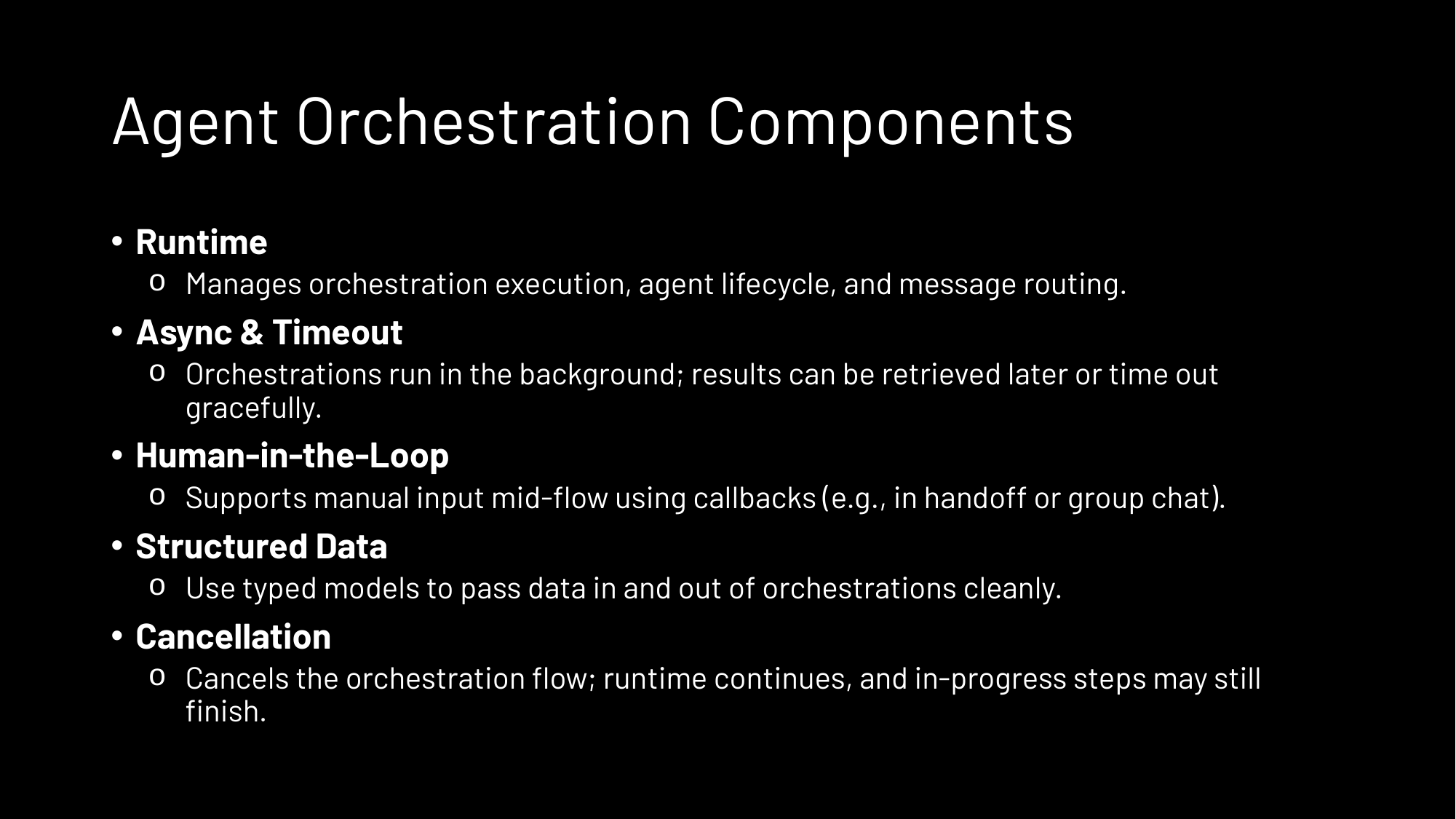

# Agent Orchestration Components
Runtime
Manages orchestration execution, agent lifecycle, and message routing.
Async & Timeout
Orchestrations run in the background; results can be retrieved later or time out gracefully.
Human-in-the-Loop
Supports manual input mid-flow using callbacks (e.g., in handoff or group chat).
Structured Data
Use typed models to pass data in and out of orchestrations cleanly.
Cancellation
Cancels the orchestration flow; runtime continues, and in-progress steps may still finish.